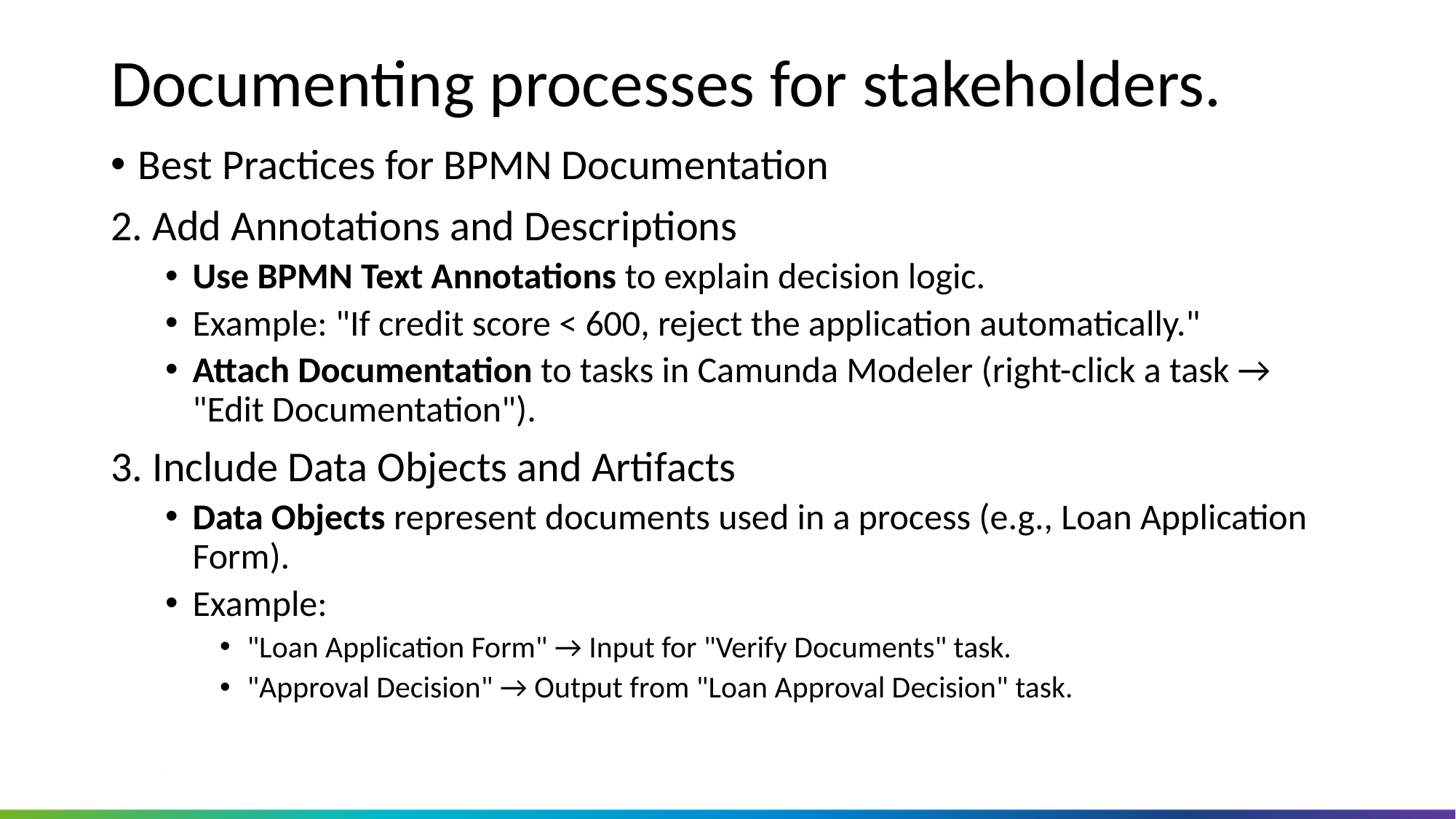

Documenting processes for stakeholders.
Best Practices for BPMN Documentation
2. Add Annotations and Descriptions
Use BPMN Text Annotations to explain decision logic.
Example: "If credit score < 600, reject the application automatically."
Attach Documentation to tasks in Camunda Modeler (right-click a task → "Edit Documentation").
3. Include Data Objects and Artifacts
Data Objects represent documents used in a process (e.g., Loan Application Form).
Example:
"Loan Application Form" → Input for "Verify Documents" task.
"Approval Decision" → Output from "Loan Approval Decision" task.